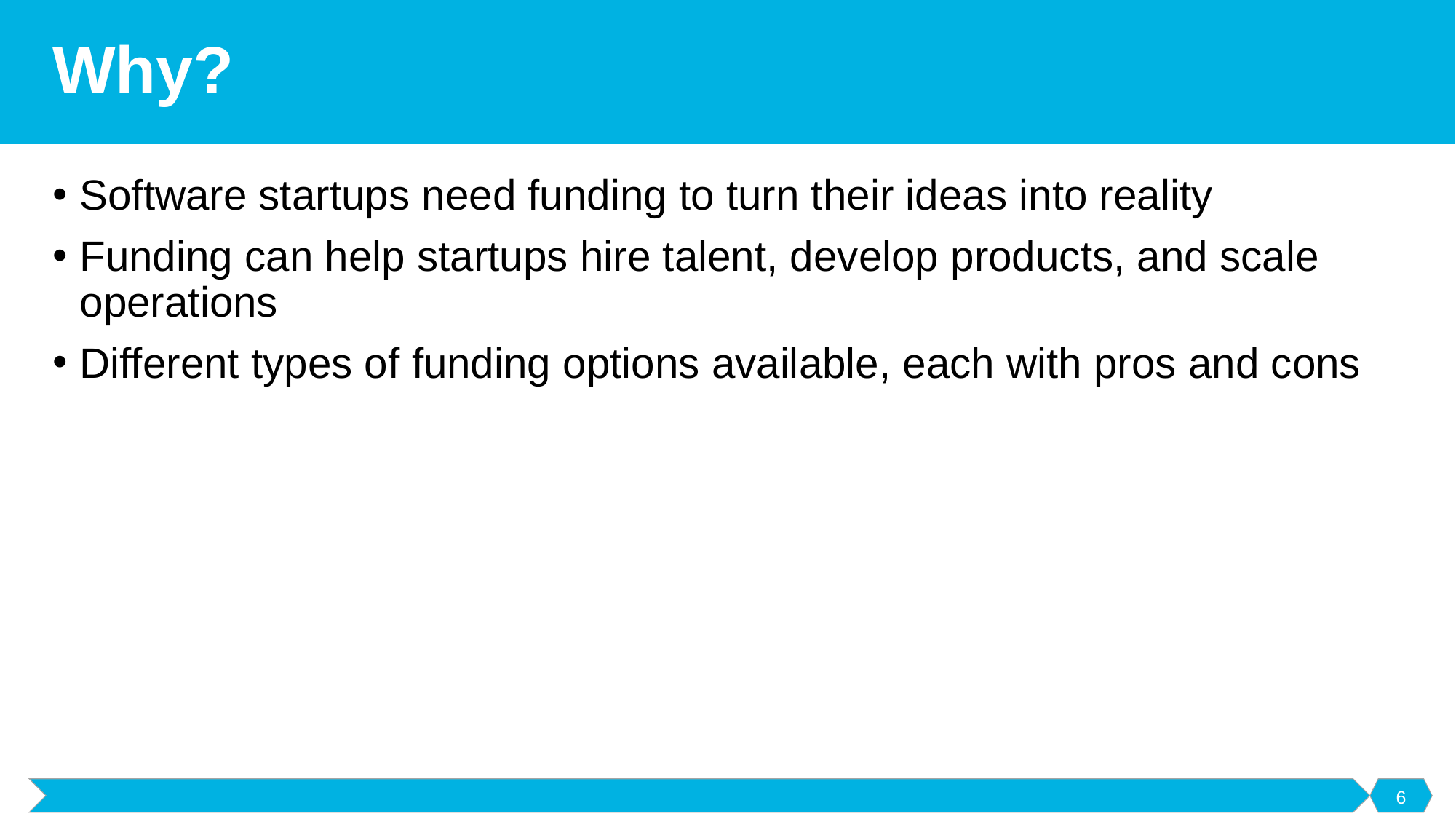

# Why?
Software startups need funding to turn their ideas into reality
Funding can help startups hire talent, develop products, and scale operations
Different types of funding options available, each with pros and cons
6